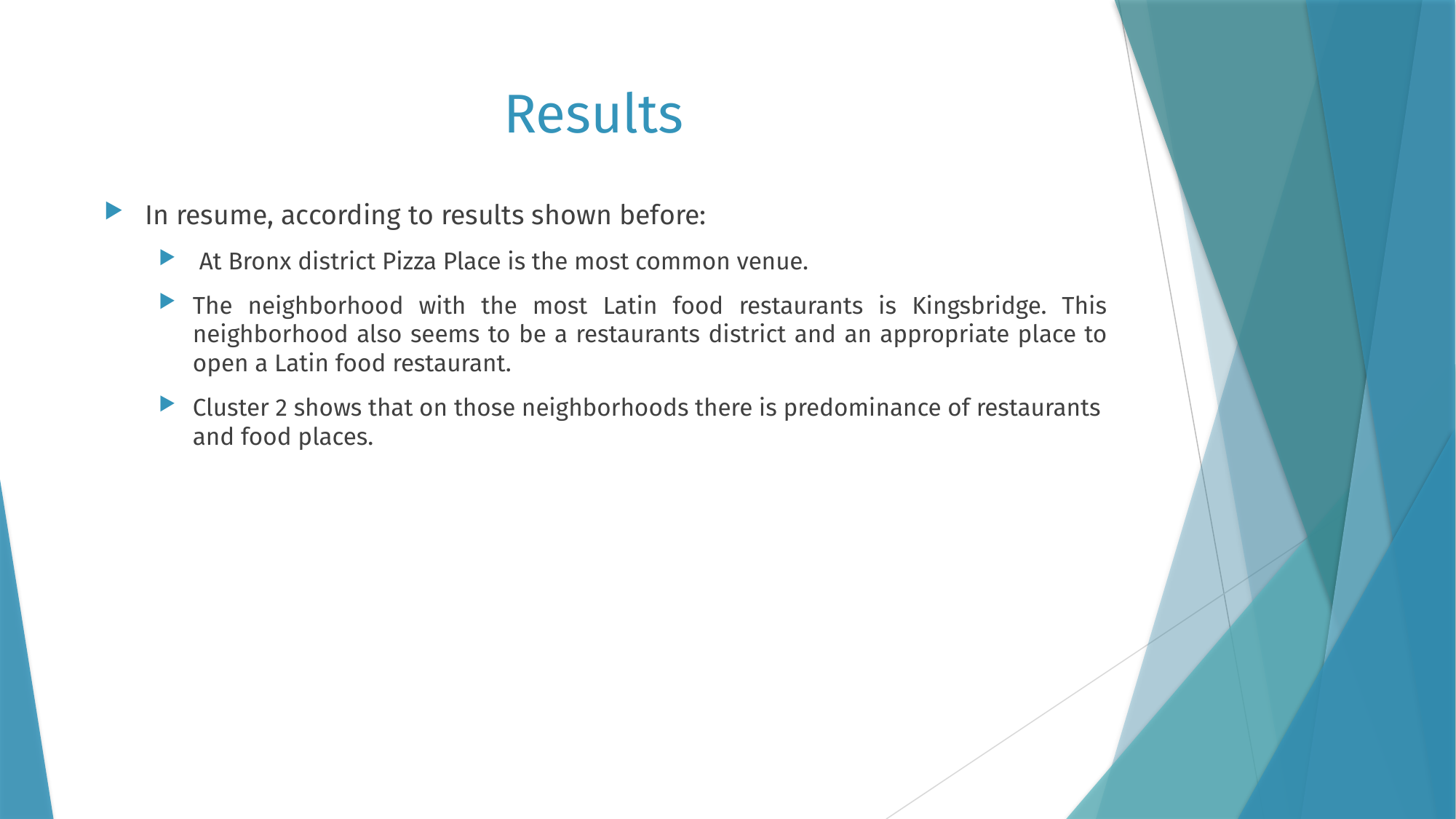

# Results
In resume, according to results shown before:
 At Bronx district Pizza Place is the most common venue.
The neighborhood with the most Latin food restaurants is Kingsbridge. This neighborhood also seems to be a restaurants district and an appropriate place to open a Latin food restaurant.
Cluster 2 shows that on those neighborhoods there is predominance of restaurants and food places.